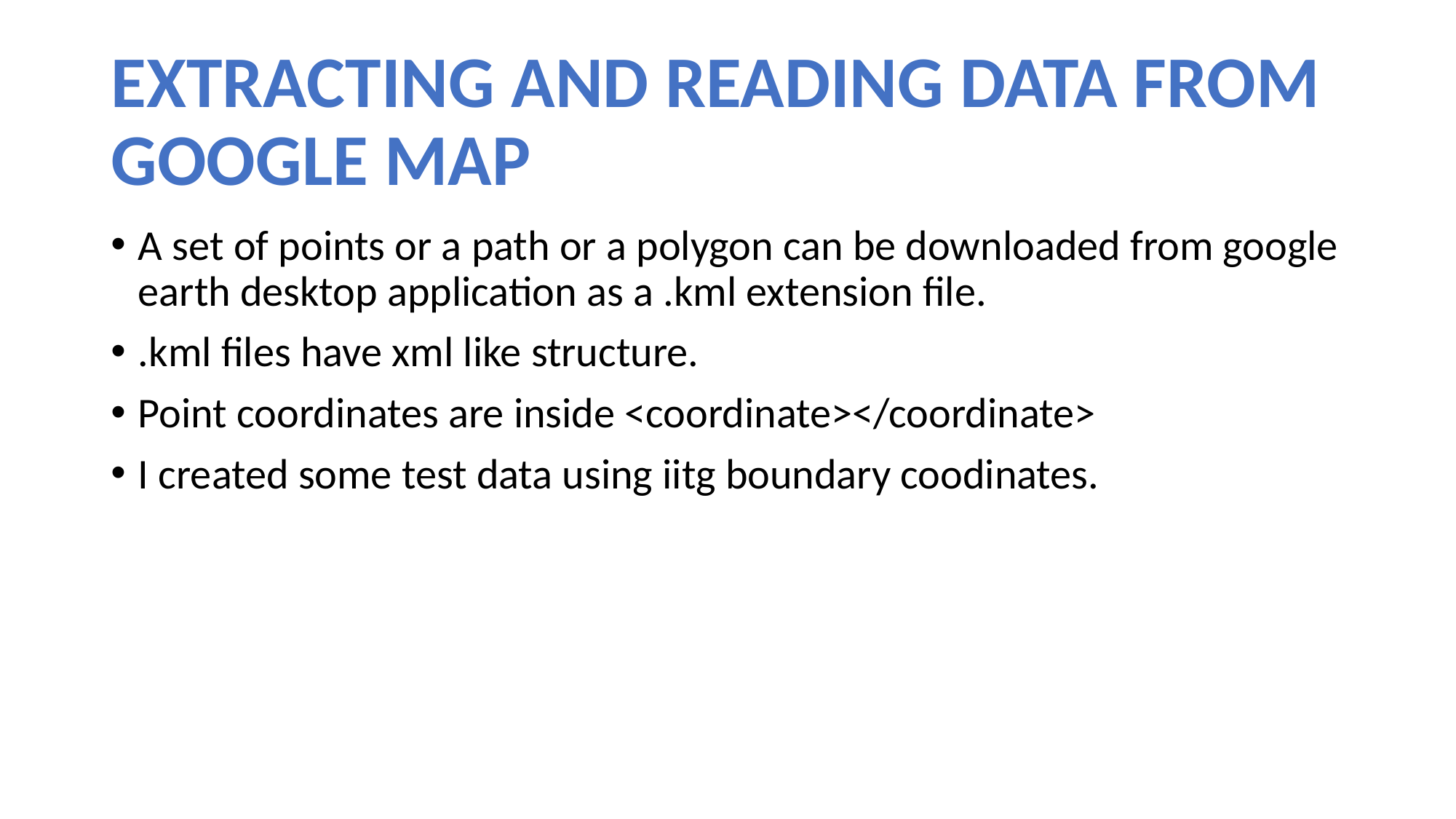

# EXTRACTING AND READING DATA FROM GOOGLE MAP
A set of points or a path or a polygon can be downloaded from google earth desktop application as a .kml extension file.
.kml files have xml like structure.
Point coordinates are inside <coordinate></coordinate>
I created some test data using iitg boundary coodinates.